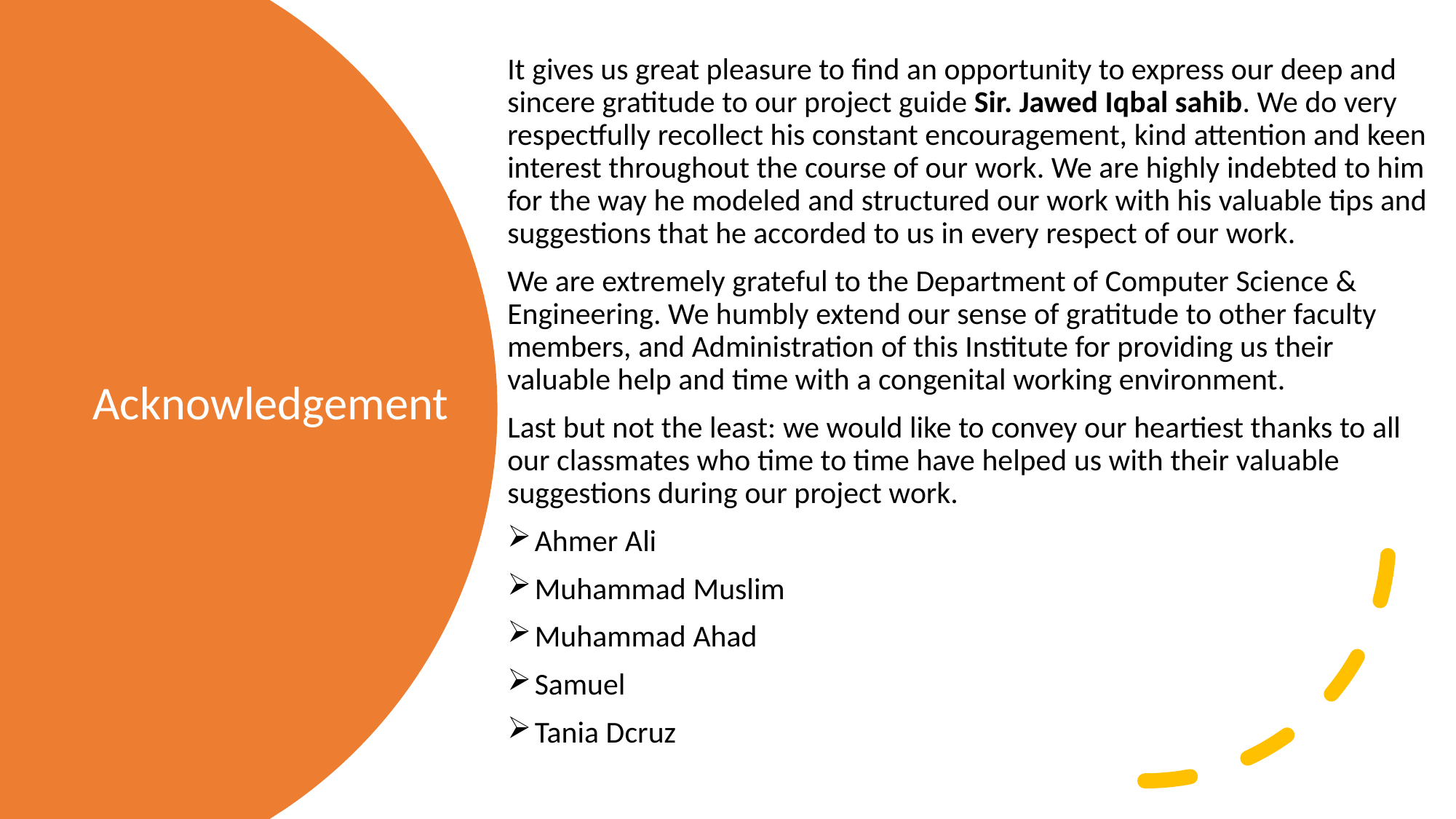

It gives us great pleasure to find an opportunity to express our deep and sincere gratitude to our project guide Sir. Jawed Iqbal sahib. We do very respectfully recollect his constant encouragement, kind attention and keen interest throughout the course of our work. We are highly indebted to him for the way he modeled and structured our work with his valuable tips and suggestions that he accorded to us in every respect of our work.
We are extremely grateful to the Department of Computer Science & Engineering. We humbly extend our sense of gratitude to other faculty members, and Administration of this Institute for providing us their valuable help and time with a congenital working environment.
Last but not the least: we would like to convey our heartiest thanks to all our classmates who time to time have helped us with their valuable suggestions during our project work.
Ahmer Ali
Muhammad Muslim
Muhammad Ahad
Samuel
Tania Dcruz

# Acknowledgement